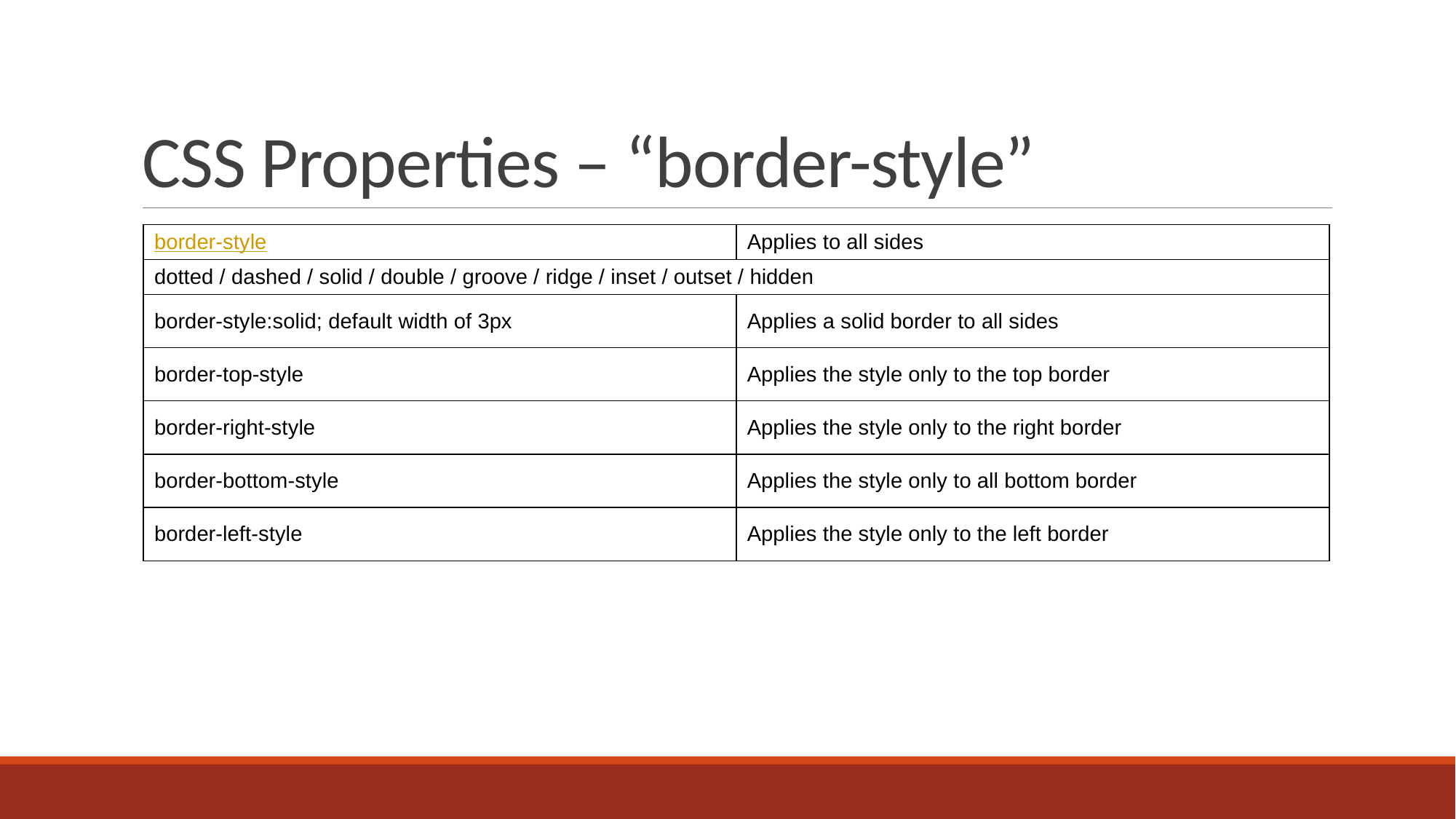

# CSS Properties – “border-style”
| border-style | Applies to all sides |
| --- | --- |
| dotted / dashed / solid / double / groove / ridge / inset / outset / hidden |  |
| border-style:solid; default width of 3px | Applies a solid border to all sides |
| border-top-style | Applies the style only to the top border |
| border-right-style | Applies the style only to the right border |
| border-bottom-style | Applies the style only to all bottom border |
| border-left-style | Applies the style only to the left border |